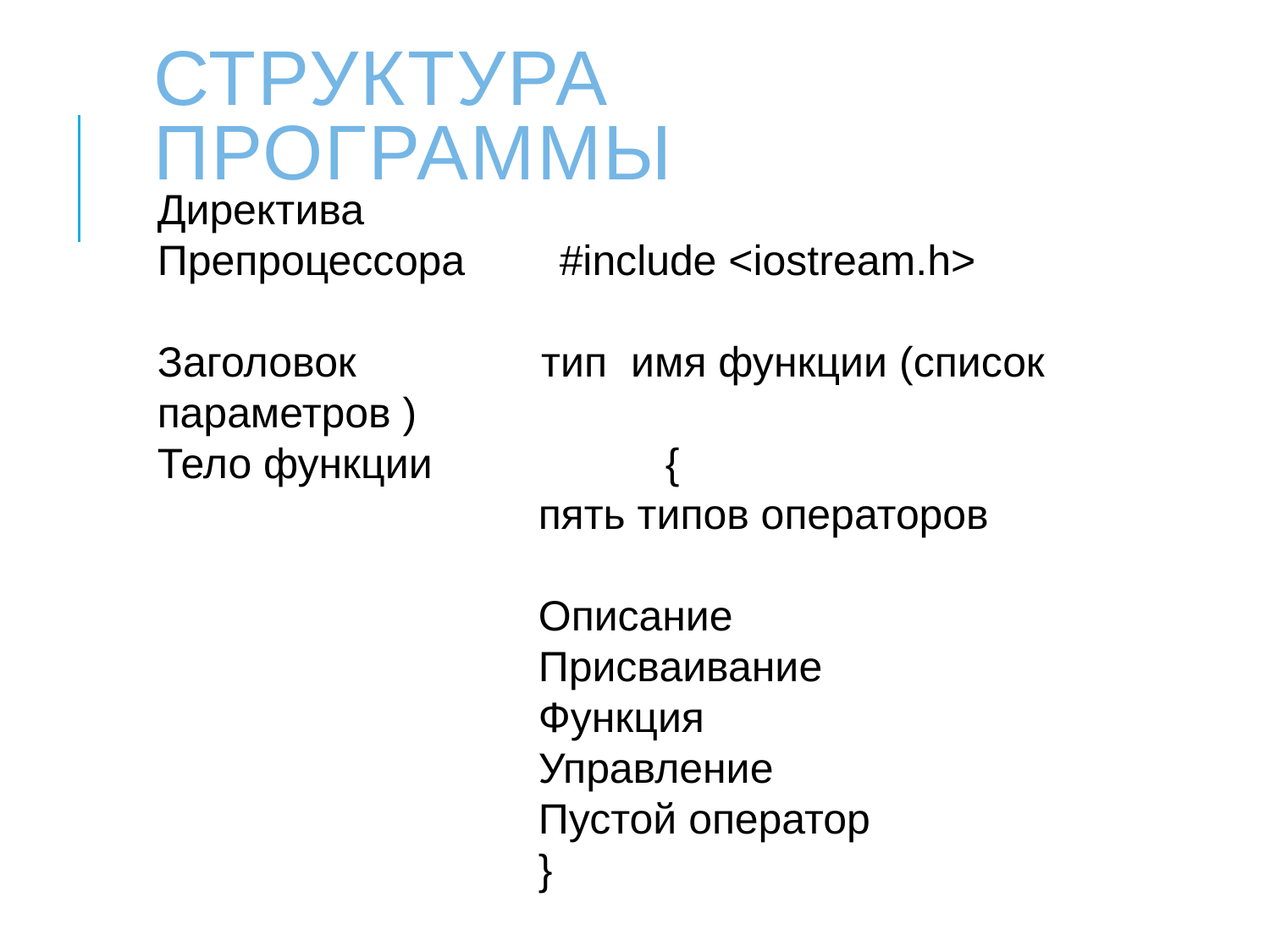

# Структура программы
Директива
Препроцессора        #include <iostream.h>

Заголовок	           тип  имя функции (список параметров )
Тело функции		{
			пять типов операторов

			Описание							Присваивание
			Функция
			Управление
			Пустой оператор
			}